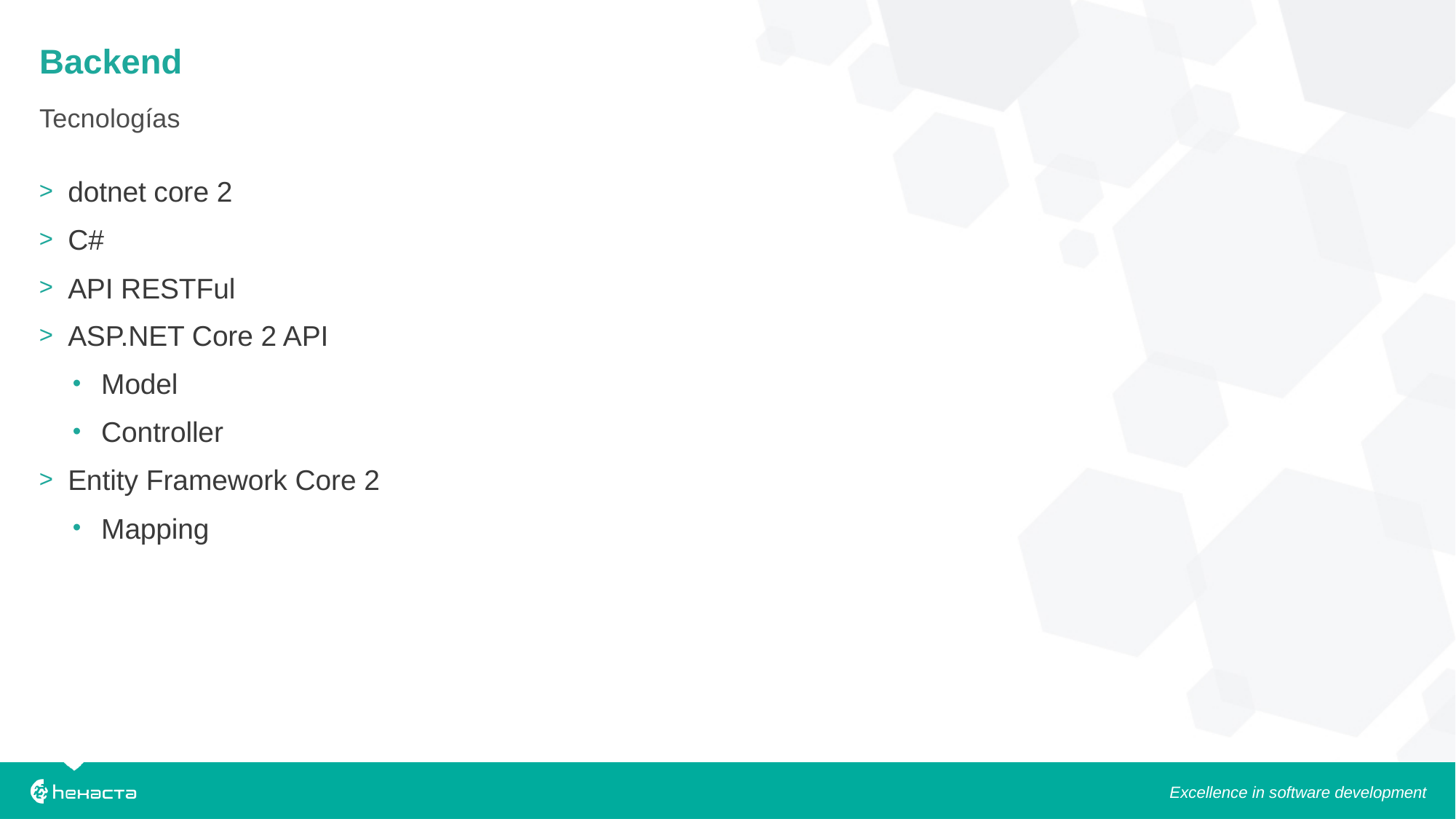

# Backend
Tecnologías
dotnet core 2
C#
API RESTFul
ASP.NET Core 2 API
Model
Controller
Entity Framework Core 2
Mapping